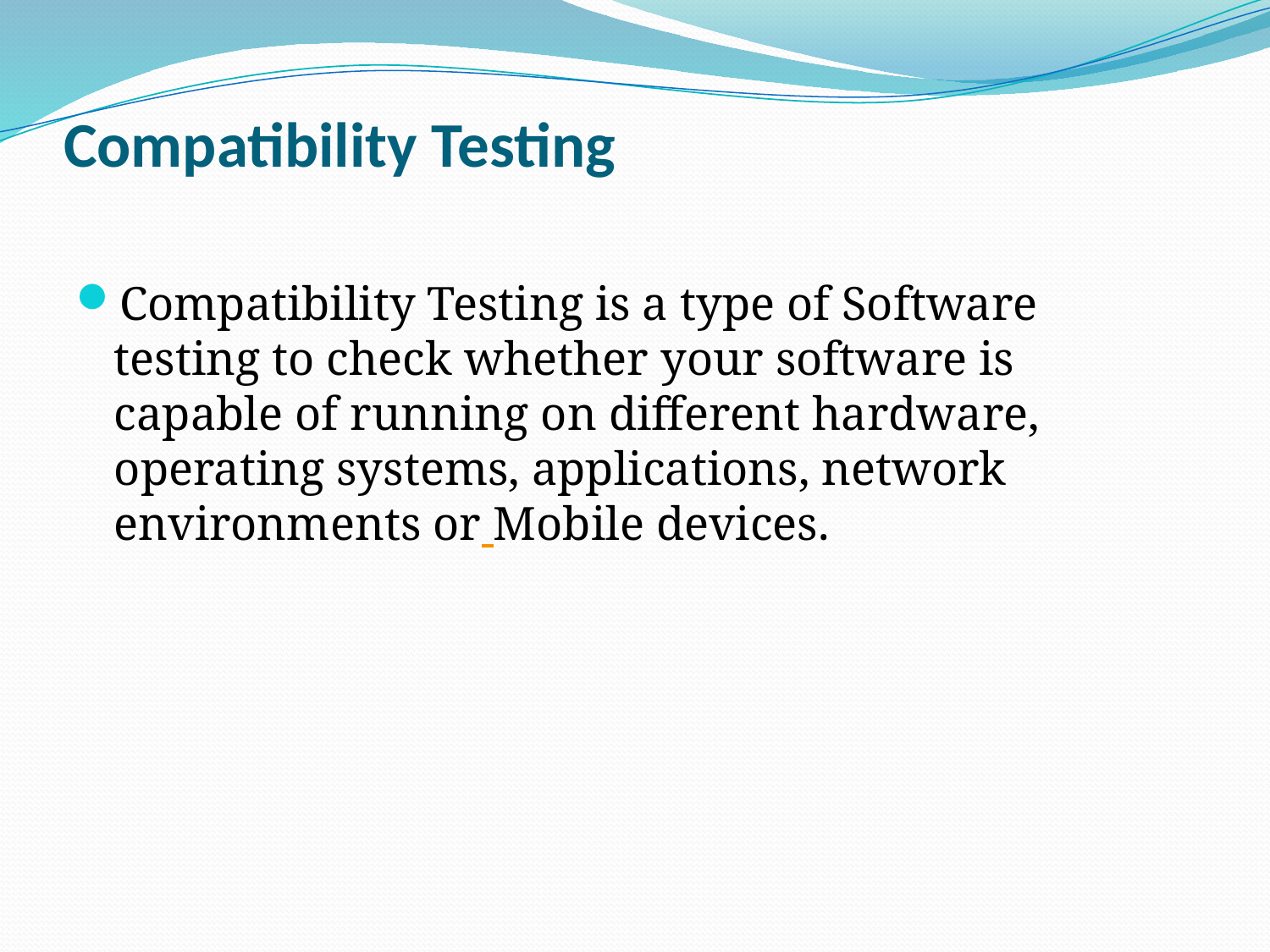

# Compatibility Testing
Compatibility Testing is a type of Software testing to check whether your software is capable of running on different hardware, operating systems, applications, network environments or Mobile devices.